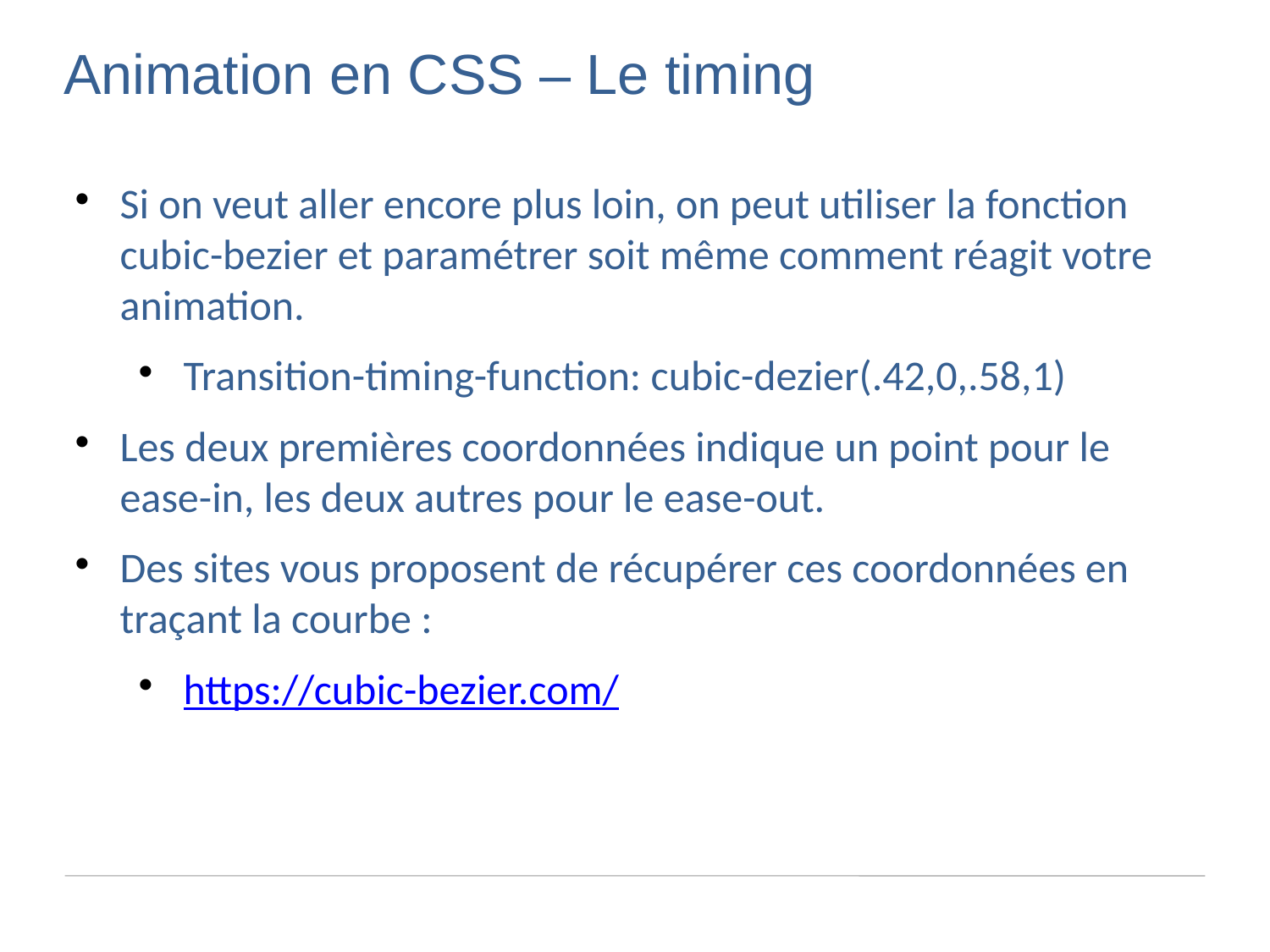

Animation en CSS – Le timing
Si on veut aller encore plus loin, on peut utiliser la fonction cubic-bezier et paramétrer soit même comment réagit votre animation.
Transition-timing-function: cubic-dezier(.42,0,.58,1)
Les deux premières coordonnées indique un point pour le ease-in, les deux autres pour le ease-out.
Des sites vous proposent de récupérer ces coordonnées en traçant la courbe :
https://cubic-bezier.com/